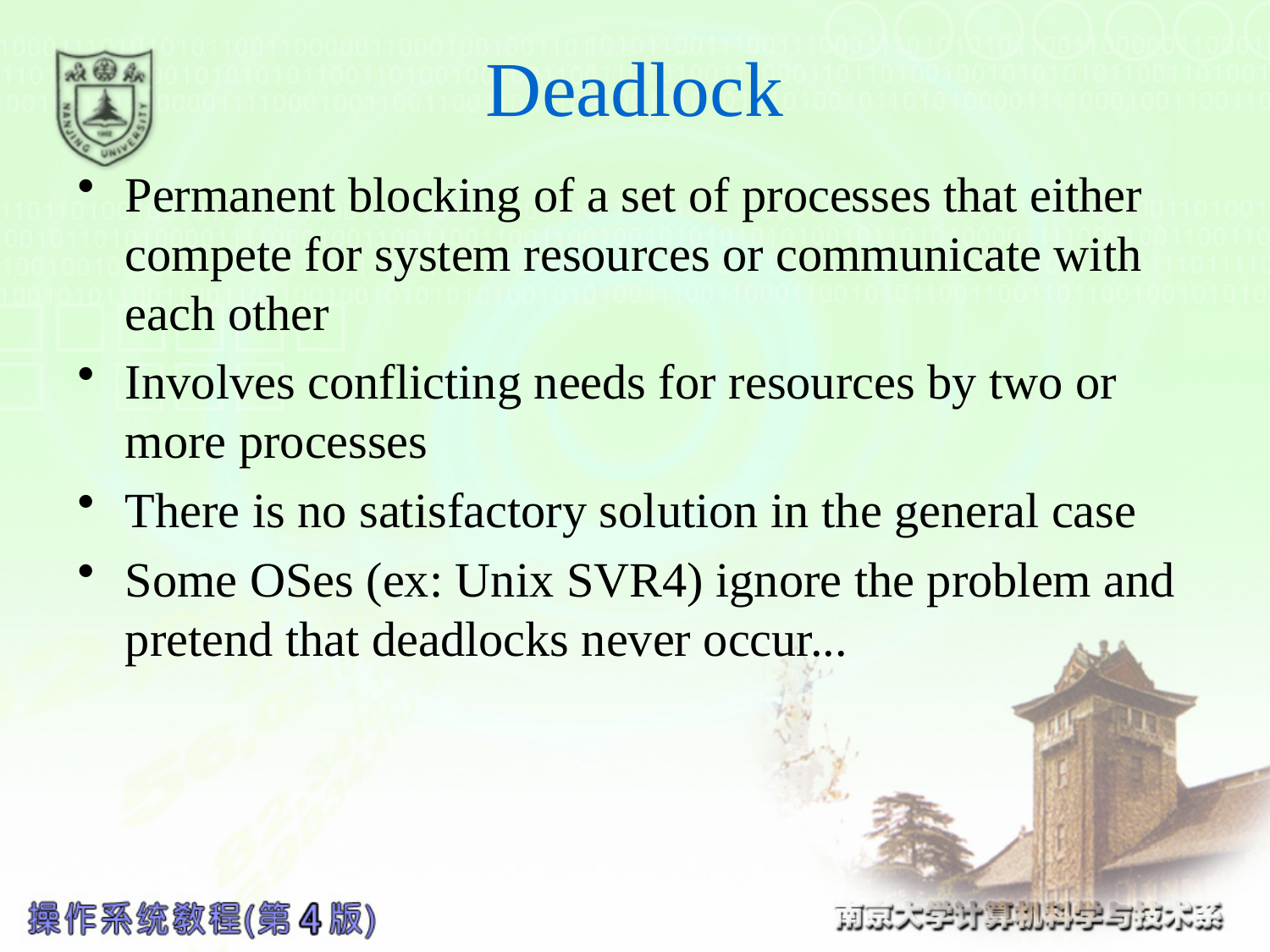

# Deadlock
Permanent blocking of a set of processes that either compete for system resources or communicate with each other
Involves conflicting needs for resources by two or more processes
There is no satisfactory solution in the general case
Some OSes (ex: Unix SVR4) ignore the problem and pretend that deadlocks never occur...